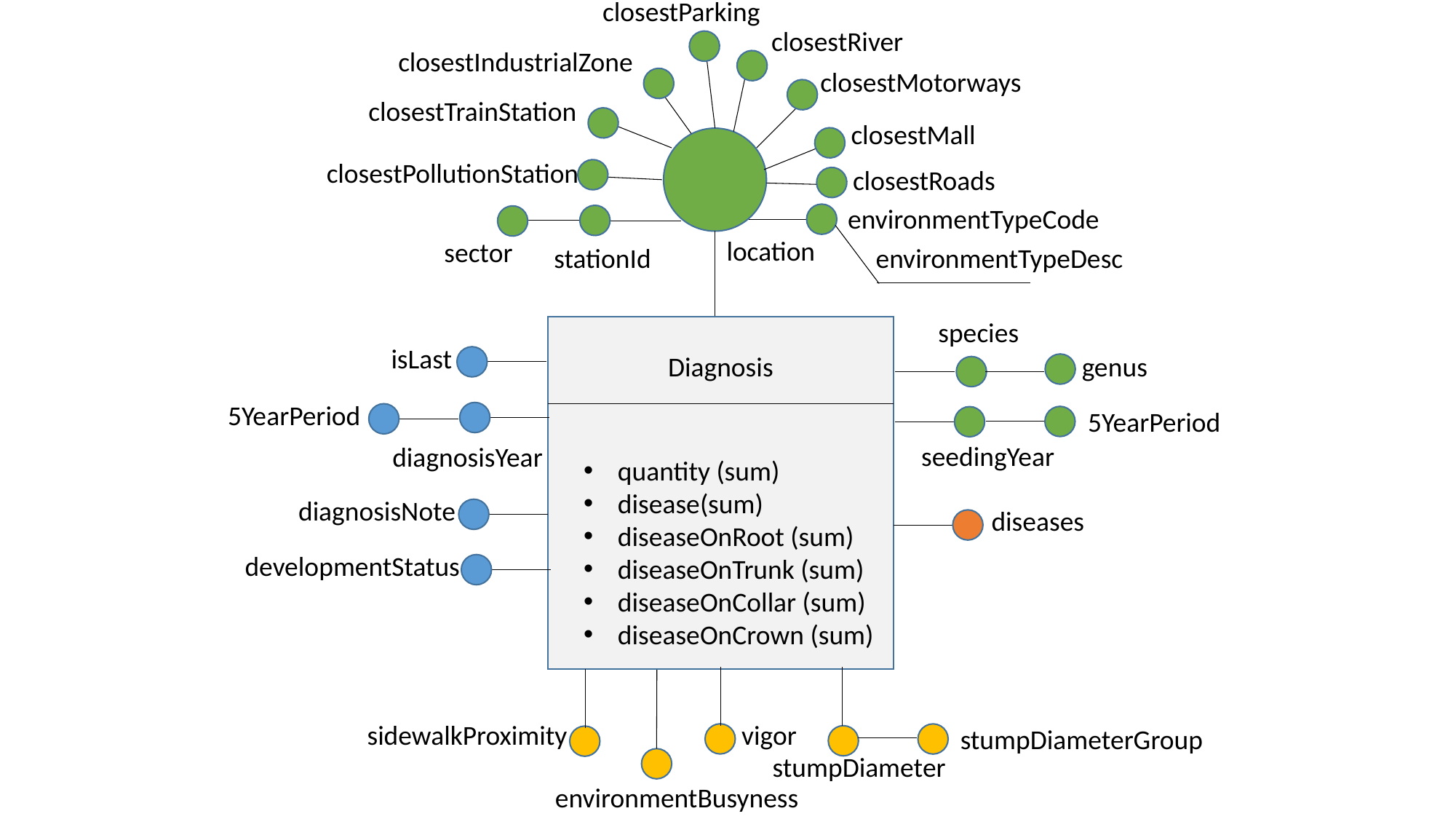

closestParking
closestRiver

closestIndustrialZone

closestMotorways

closestTrainStation

closestMall

closestPollutionStation
closestRoads

environmentTypeCode

location
sector
stationId
environmentTypeDesc
species

isLast
genus
Diagnosis

5YearPeriod
5YearPeriod

seedingYear
diagnosisYear
quantity (sum)
disease(sum)
diseaseOnRoot (sum)
diseaseOnTrunk (sum)
diseaseOnCollar (sum)
diseaseOnCrown (sum)
diagnosisNote
diseases

developmentStatus

sidewalkProximity
vigor
stumpDiameterGroup

stumpDiameter

environmentBusyness